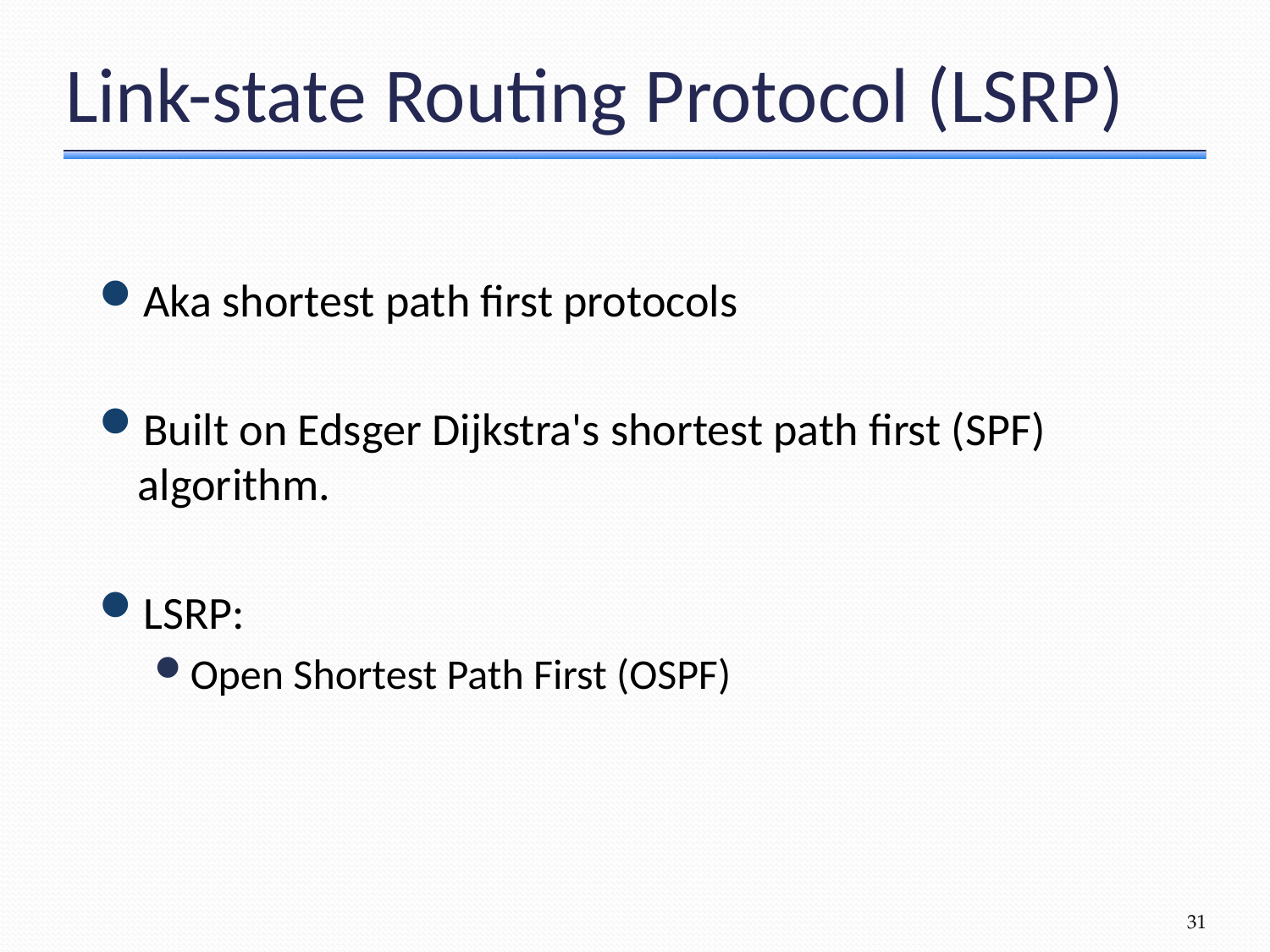

# Link-state Routing Protocol (LSRP)
Aka shortest path first protocols

Built on Edsger Dijkstra's shortest path first (SPF) algorithm.

LSRP:
Open Shortest Path First (OSPF)
31